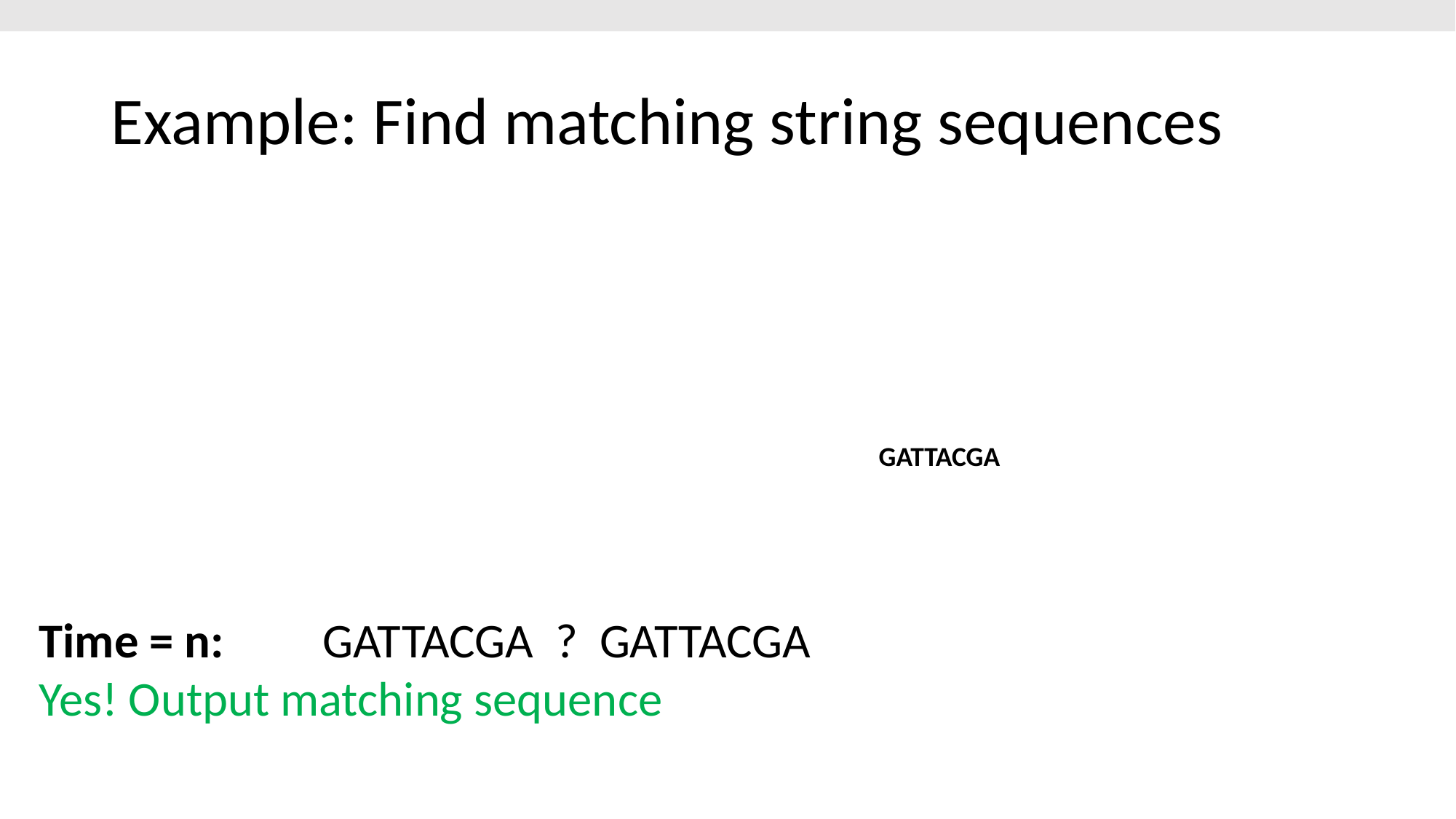

# Example: Find matching string sequences
GATTACGA
Time = n:         GATTACGA  ?  GATTACGA
Yes! Output matching sequence